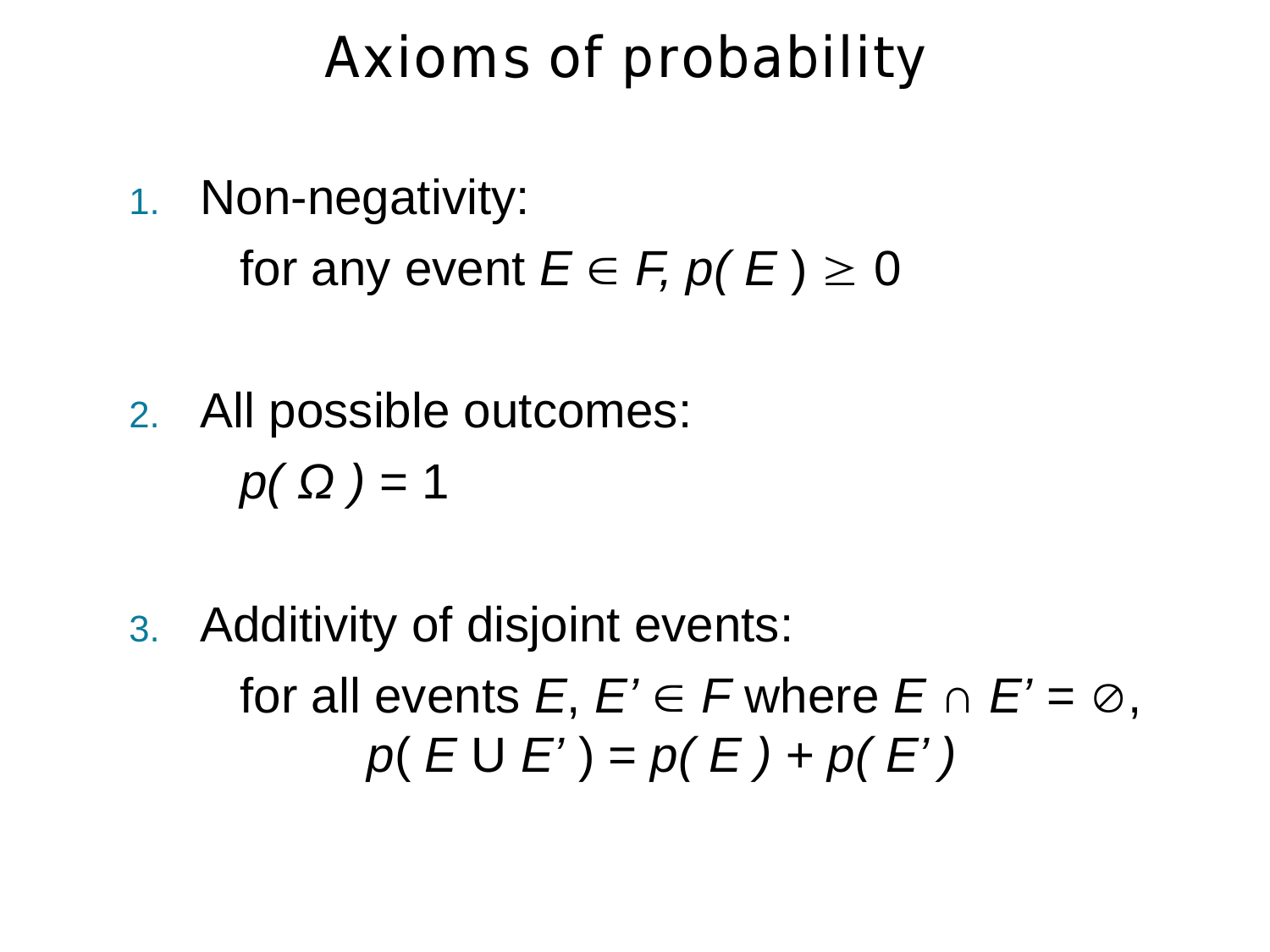

# Axioms of probability
Non-negativity:
	for any event E ∈ F, p( E ) ≥ 0

All possible outcomes:
	p( Ω ) = 1

Additivity of disjoint events:
	for all events E, E’ ∈ F where E ∩ E’ = ∅,
	p( E U E’ ) = p( E ) + p( E’ )